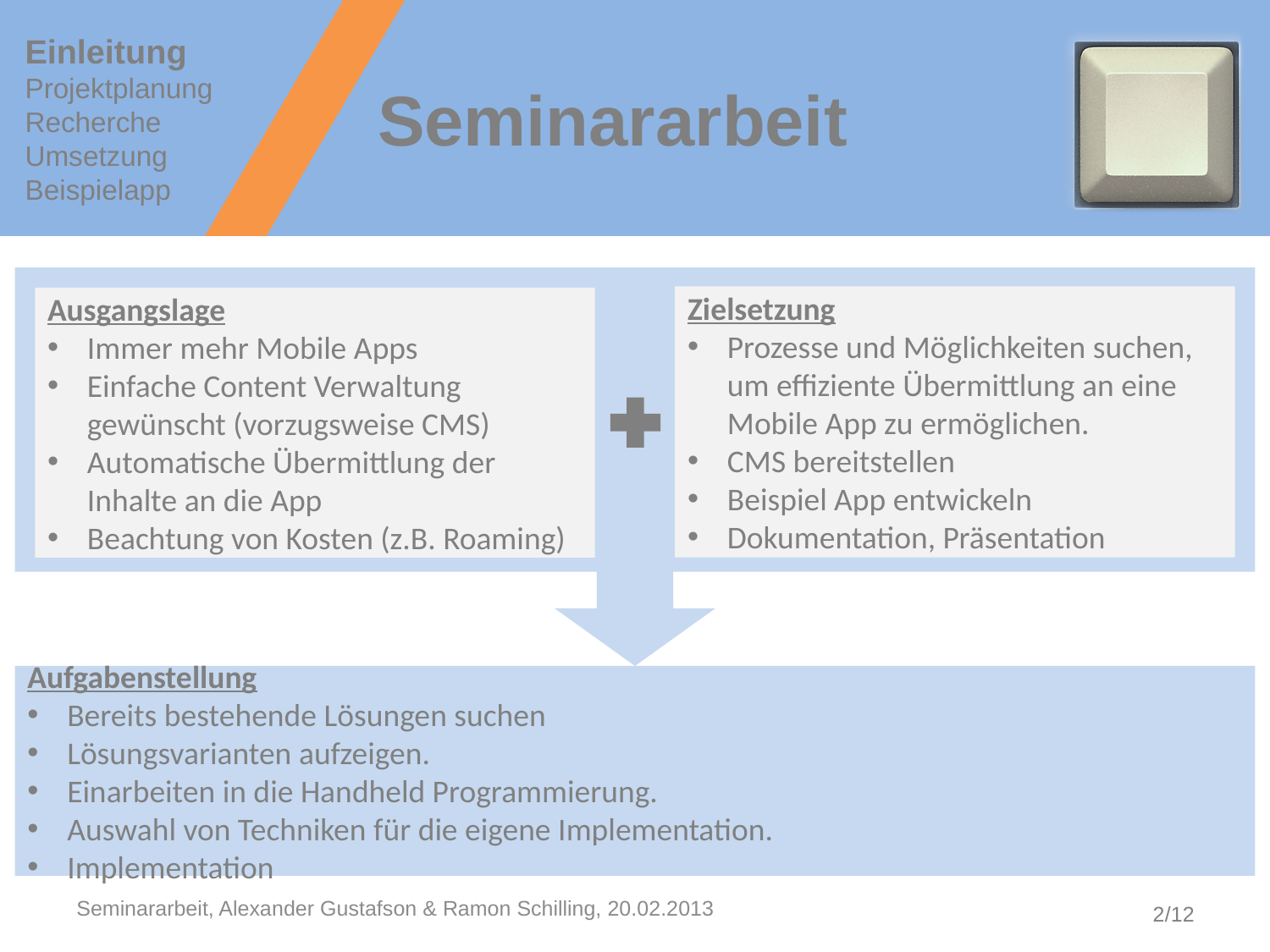

Einleitung
Projektplanung
Recherche
Umsetzung
Beispielapp
# Seminararbeit

Zielsetzung
Prozesse und Möglichkeiten suchen, um effiziente Übermittlung an eine Mobile App zu ermöglichen.
CMS bereitstellen
Beispiel App entwickeln
Dokumentation, Präsentation
Ausgangslage
Immer mehr Mobile Apps
Einfache Content Verwaltung gewünscht (vorzugsweise CMS)
Automatische Übermittlung der Inhalte an die App
Beachtung von Kosten (z.B. Roaming)

Aufgabenstellung
Bereits bestehende Lösungen suchen
Lösungsvarianten aufzeigen.
Einarbeiten in die Handheld Programmierung.
Auswahl von Techniken für die eigene Implementation.
Implementation